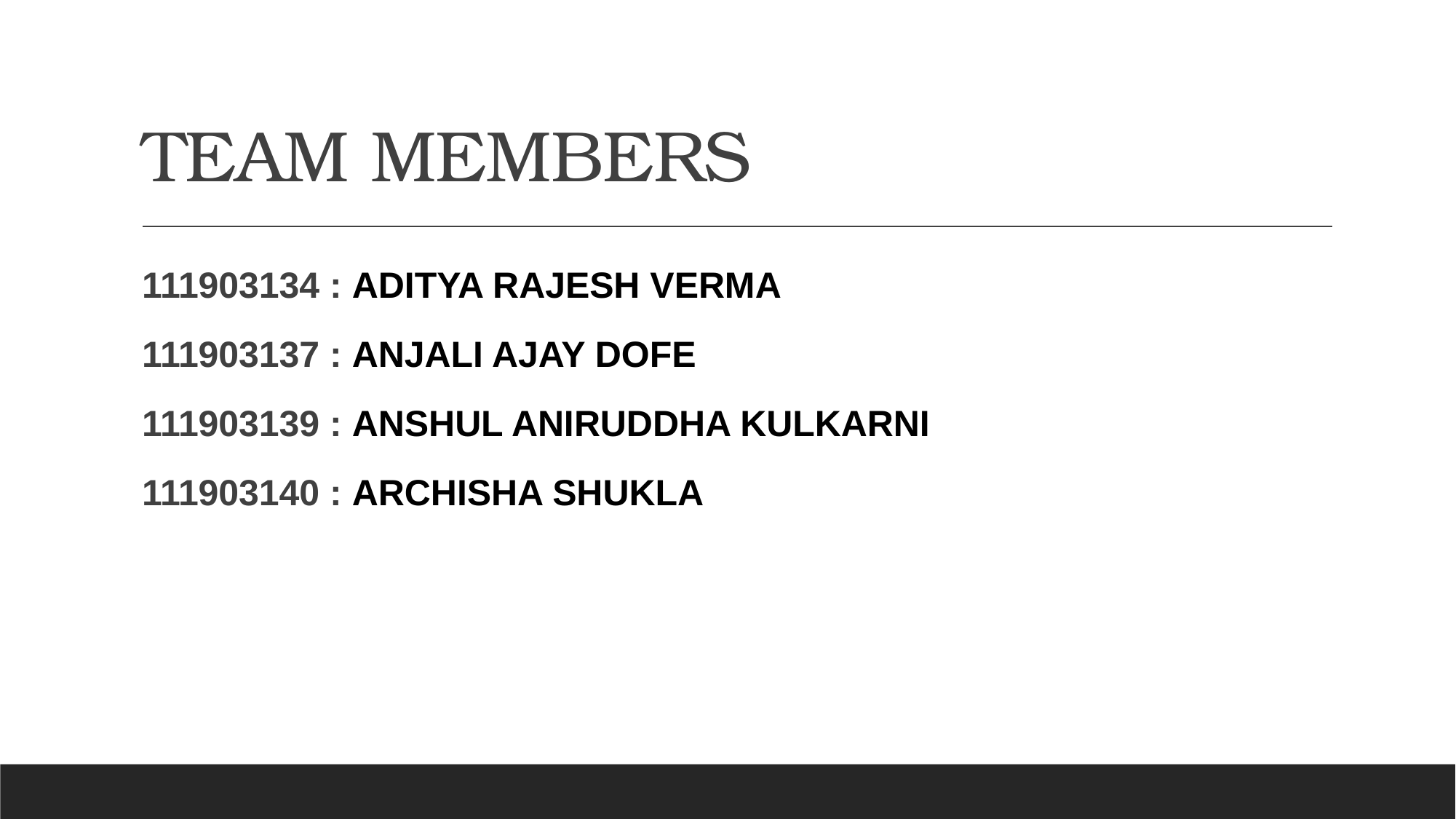

# TEAM MEMBERS
111903134 : ADITYA RAJESH VERMAVERMADITYA RAJESH VERMA
111903137 : ANJALI AJAY DOFE
111903139 : ANSHUL ANIRUDDHA KULKARNI
111903140 : ARCHISHA SHUKLA